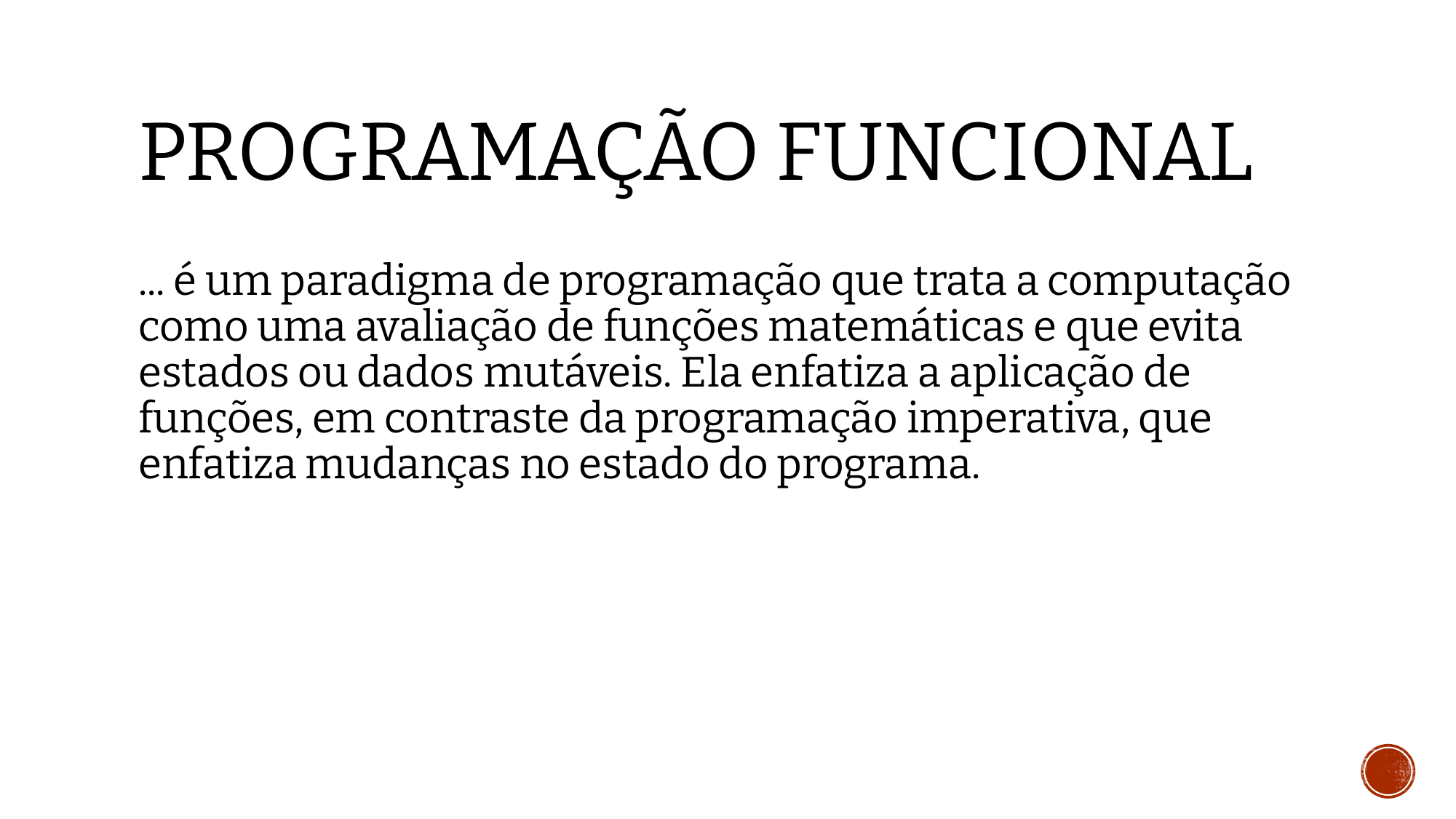

# Programação Funcional
... é um paradigma de programação que trata a computação como uma avaliação de funções matemáticas e que evita estados ou dados mutáveis. Ela enfatiza a aplicação de funções, em contraste da programação imperativa, que enfatiza mudanças no estado do programa.